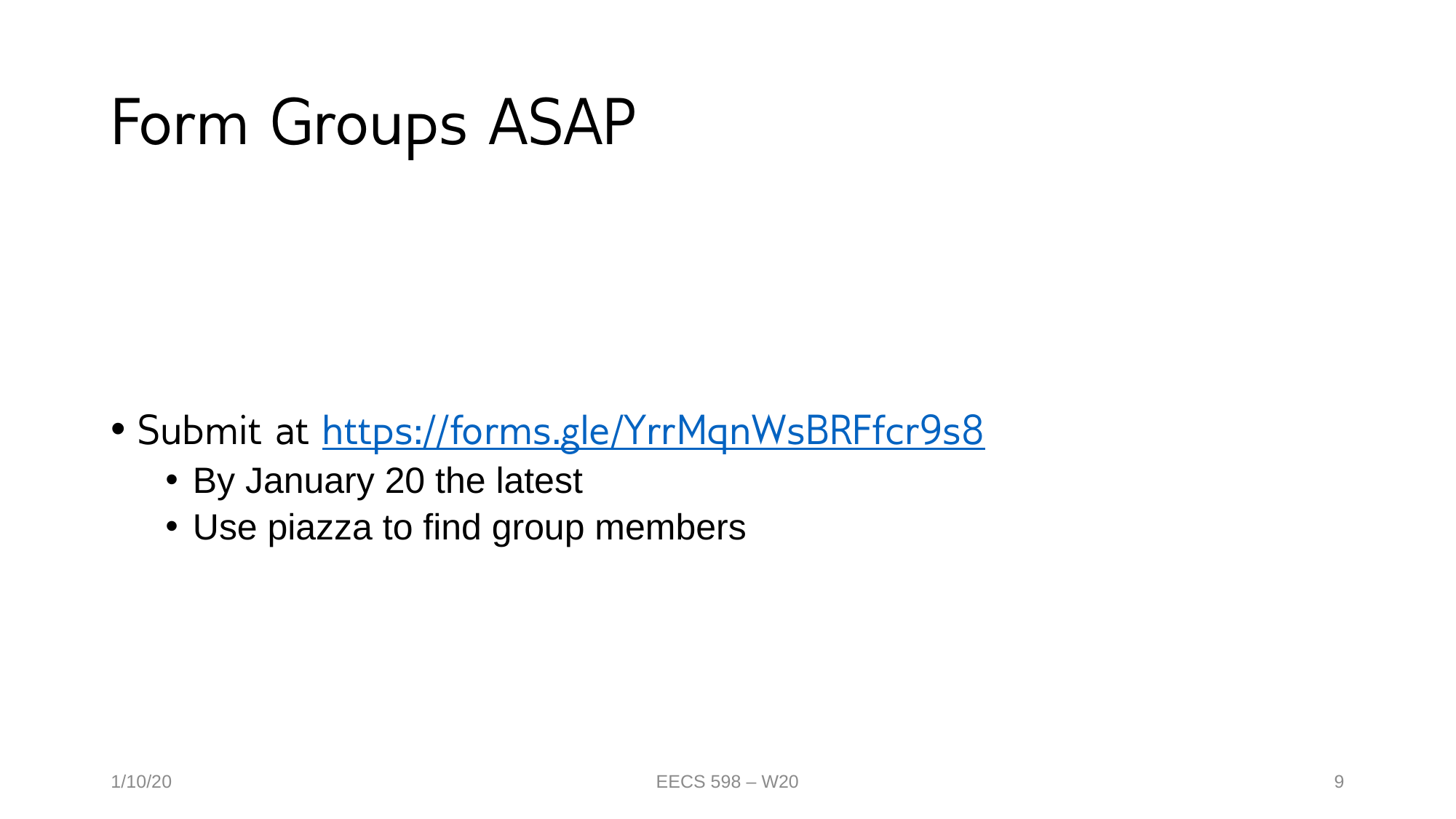

# Form Groups ASAP
Submit at https://forms.gle/YrrMqnWsBRFfcr9s8
By January 20 the latest
Use piazza to find group members
1/10/20
EECS 598 – W20
9